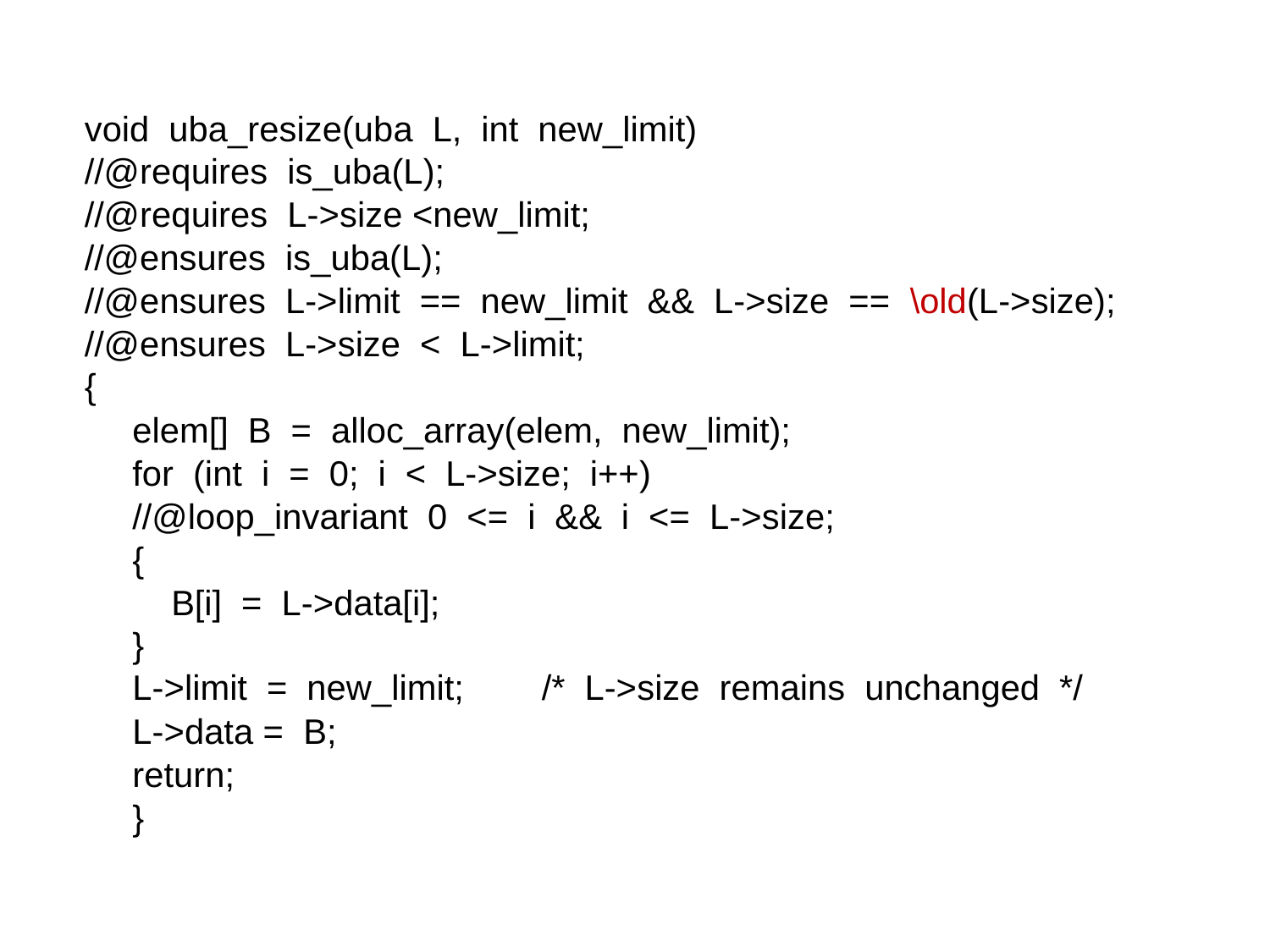

void  uba_resize(uba  L,  int  new_limit)
//@requires  is_uba(L);
//@requires  L->size <new_limit;
//@ensures  is_uba(L);
//@ensures  L->limit  ==  new_limit  &&  L->size  ==  \old(L->size);
//@ensures  L->size  <  L->limit;
{
elem[]  B  =  alloc_array(elem,  new_limit);
for  (int  i  =  0;  i  <  L->size;  i++)
//@loop_invariant  0  <=  i  &&  i  <=  L->size;
{
    B[i]  =  L->data[i];
}
L->limit  =  new_limit;        /*  L->size  remains  unchanged  */
L->data =  B;
return;
}